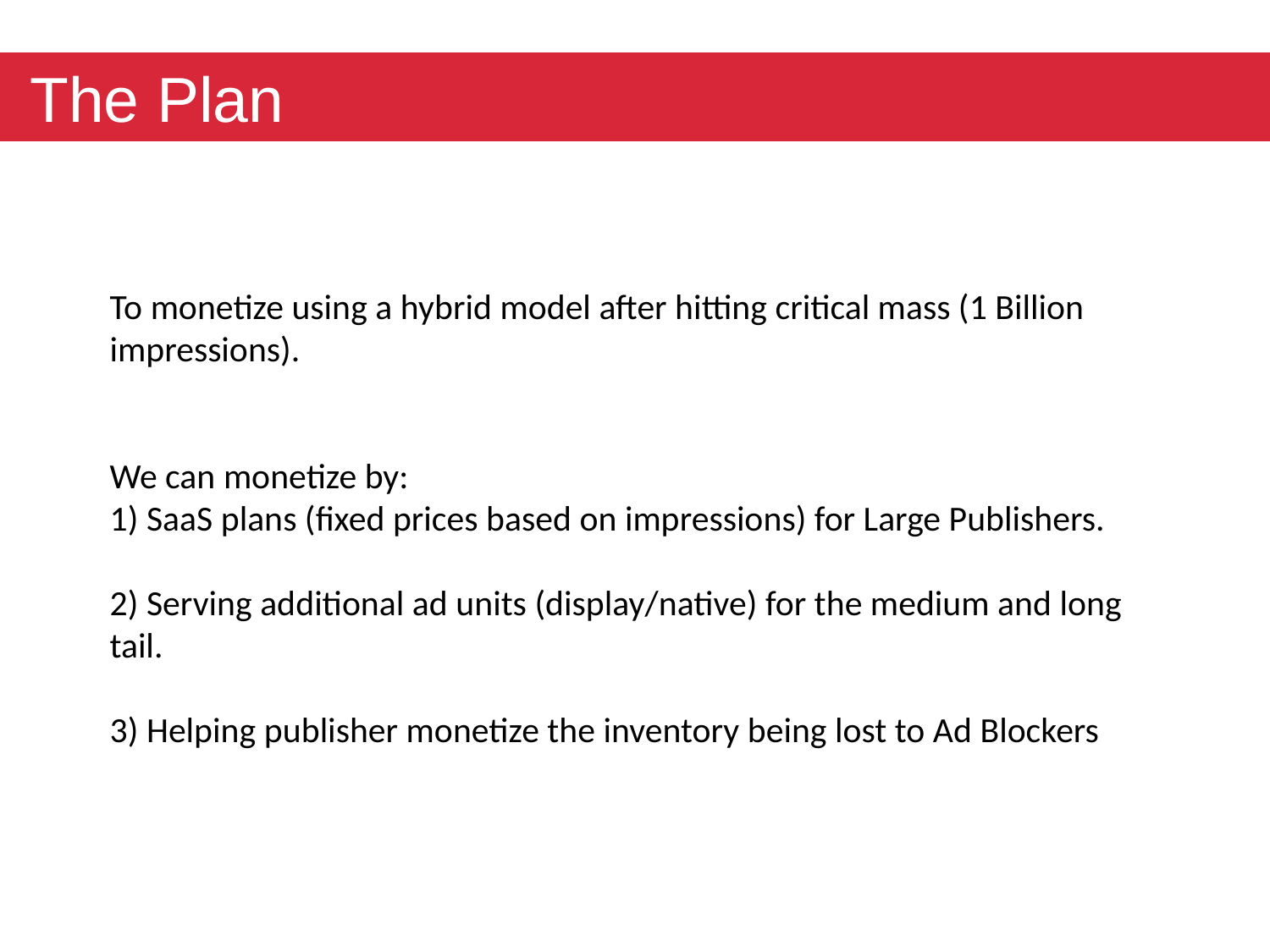

The Plan
To monetize using a hybrid model after hitting critical mass (1 Billion impressions).

We can monetize by:
1) SaaS plans (fixed prices based on impressions) for Large Publishers.

2) Serving additional ad units (display/native) for the medium and long tail.

3) Helping publisher monetize the inventory being lost to Ad Blockers